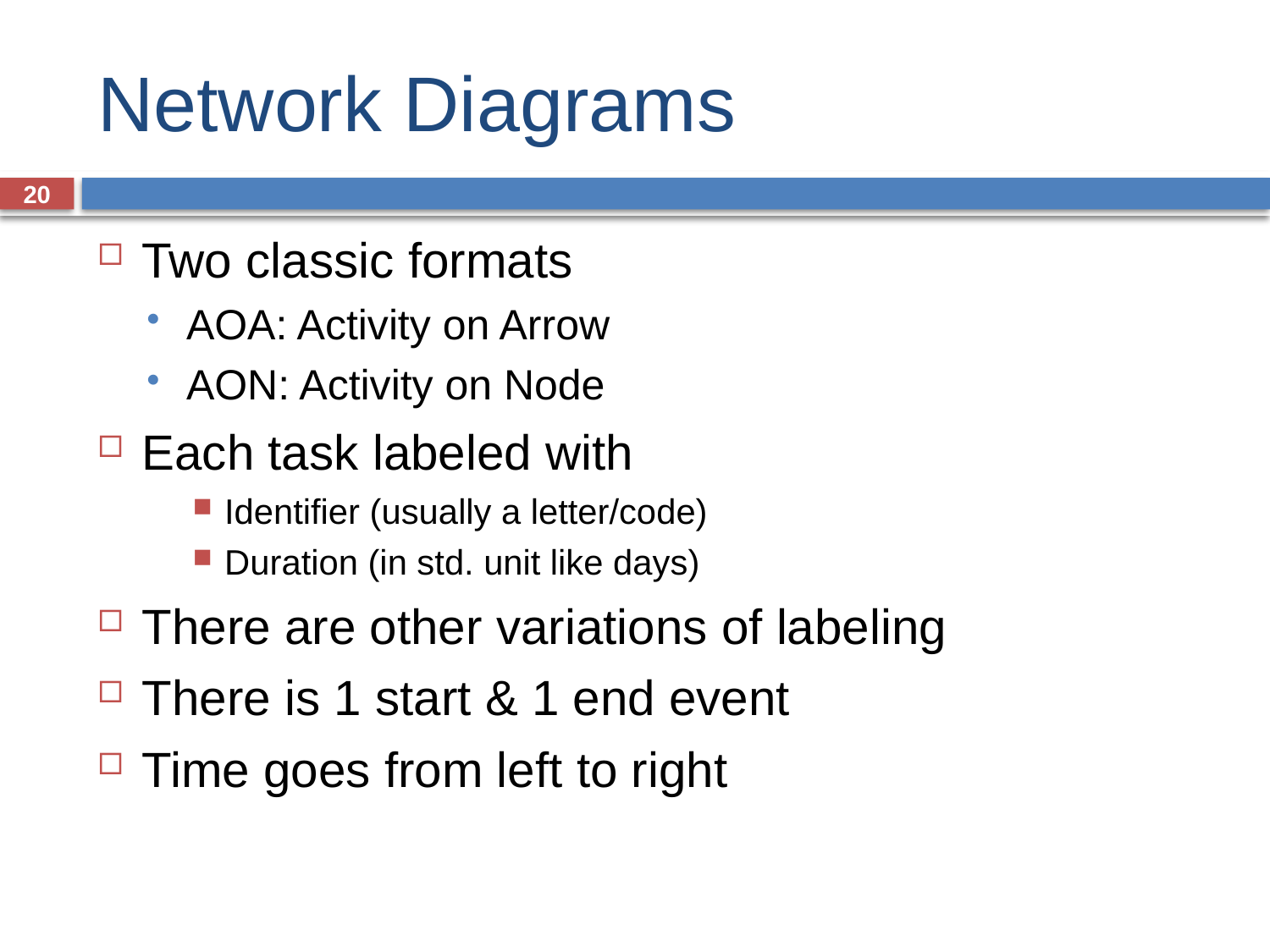

# Network Diagrams
20
Two classic formats
AOA: Activity on Arrow
AON: Activity on Node
Each task labeled with
Identifier (usually a letter/code)
Duration (in std. unit like days)
There are other variations of labeling
There is 1 start & 1 end event
Time goes from left to right